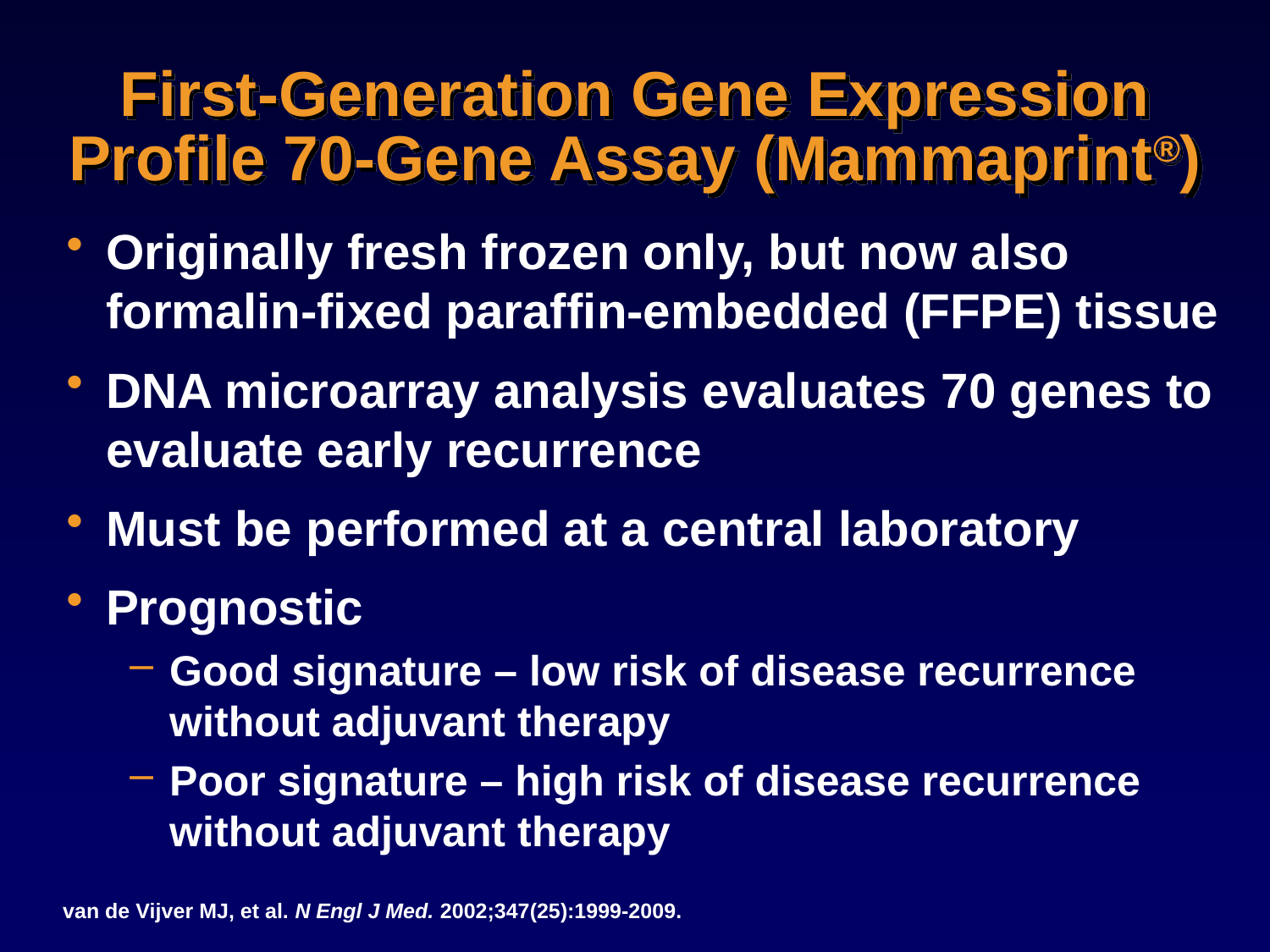

# First-Generation Gene Expression Profile 70-Gene Assay (Mammaprint®)
Originally fresh frozen only, but now also formalin-fixed paraffin-embedded (FFPE) tissue
DNA microarray analysis evaluates 70 genes to evaluate early recurrence
Must be performed at a central laboratory
Prognostic
Good signature – low risk of disease recurrence without adjuvant therapy
Poor signature – high risk of disease recurrence without adjuvant therapy
van de Vijver MJ, et al. N Engl J Med. 2002;347(25):1999-2009.